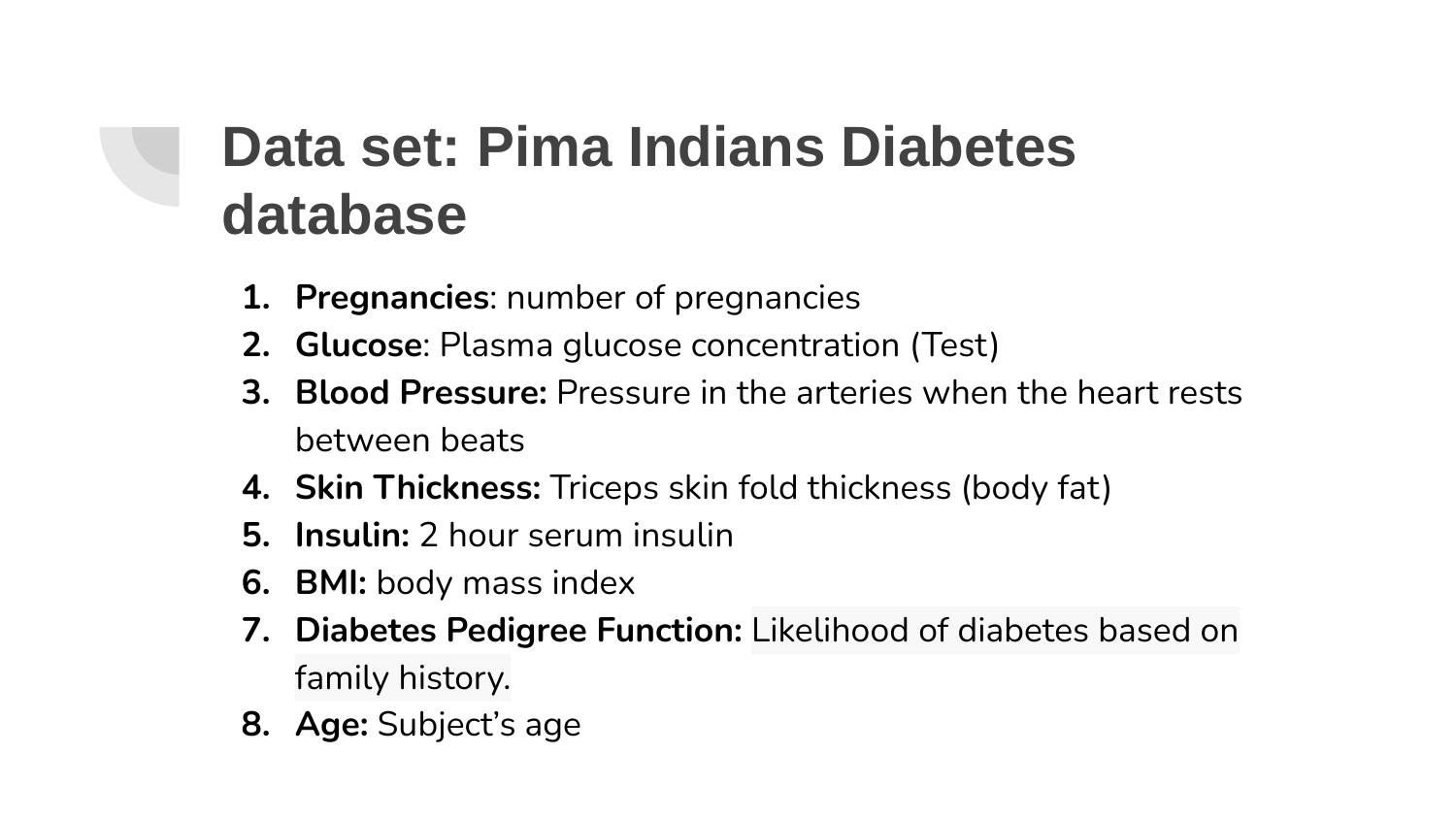

# Data set: Pima Indians Diabetes database
Pregnancies: number of pregnancies
Glucose: Plasma glucose concentration (Test)
Blood Pressure: Pressure in the arteries when the heart rests between beats
Skin Thickness: Triceps skin fold thickness (body fat)
Insulin: 2 hour serum insulin
BMI: body mass index
Diabetes Pedigree Function: Likelihood of diabetes based on family history.
Age: Subject’s age